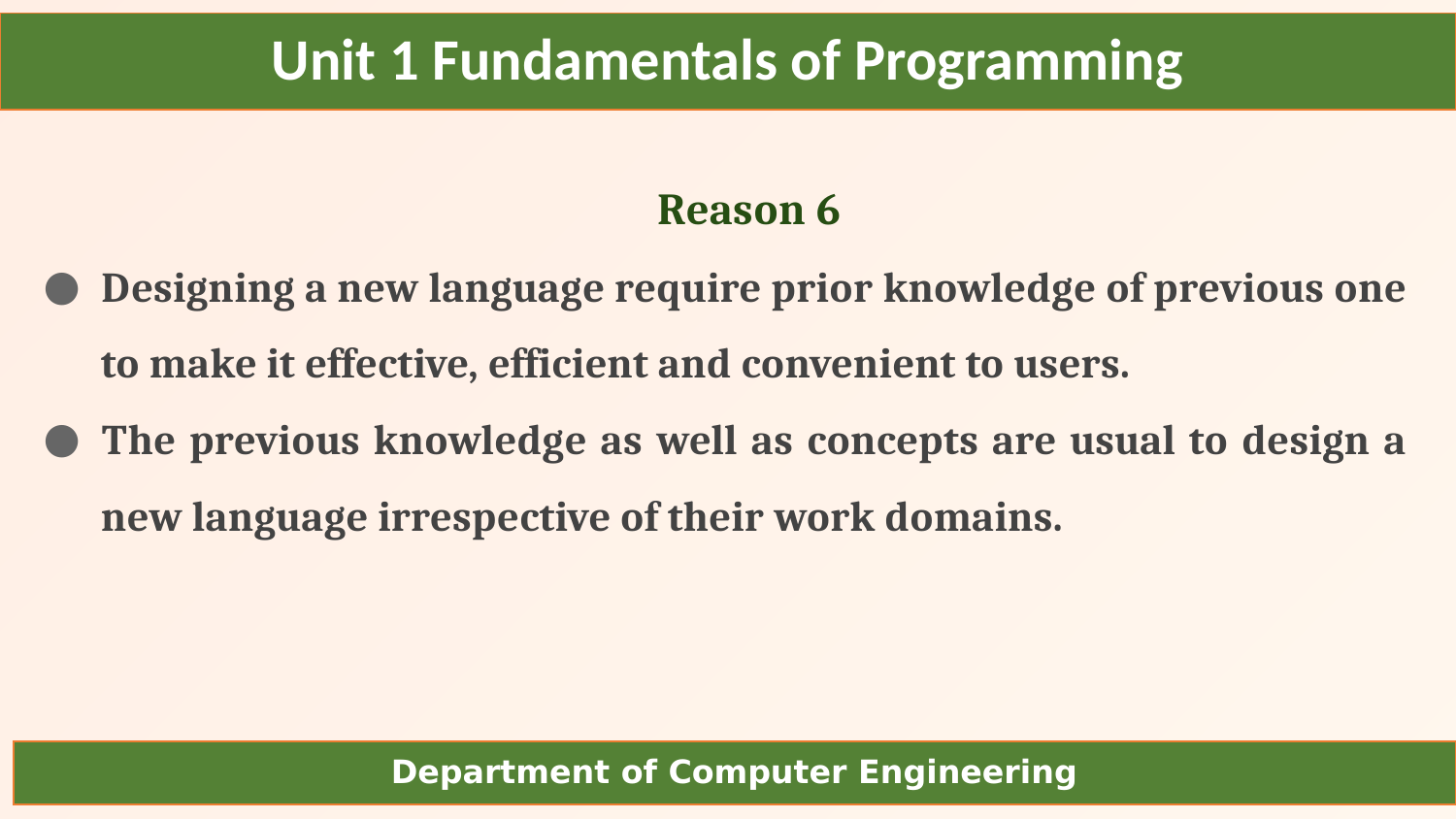

Unit 1 Fundamentals of Programming
Reason 6
Designing a new language require prior knowledge of previous one to make it effective, efficient and convenient to users.
The previous knowledge as well as concepts are usual to design a new language irrespective of their work domains.

Department of Computer Engineering